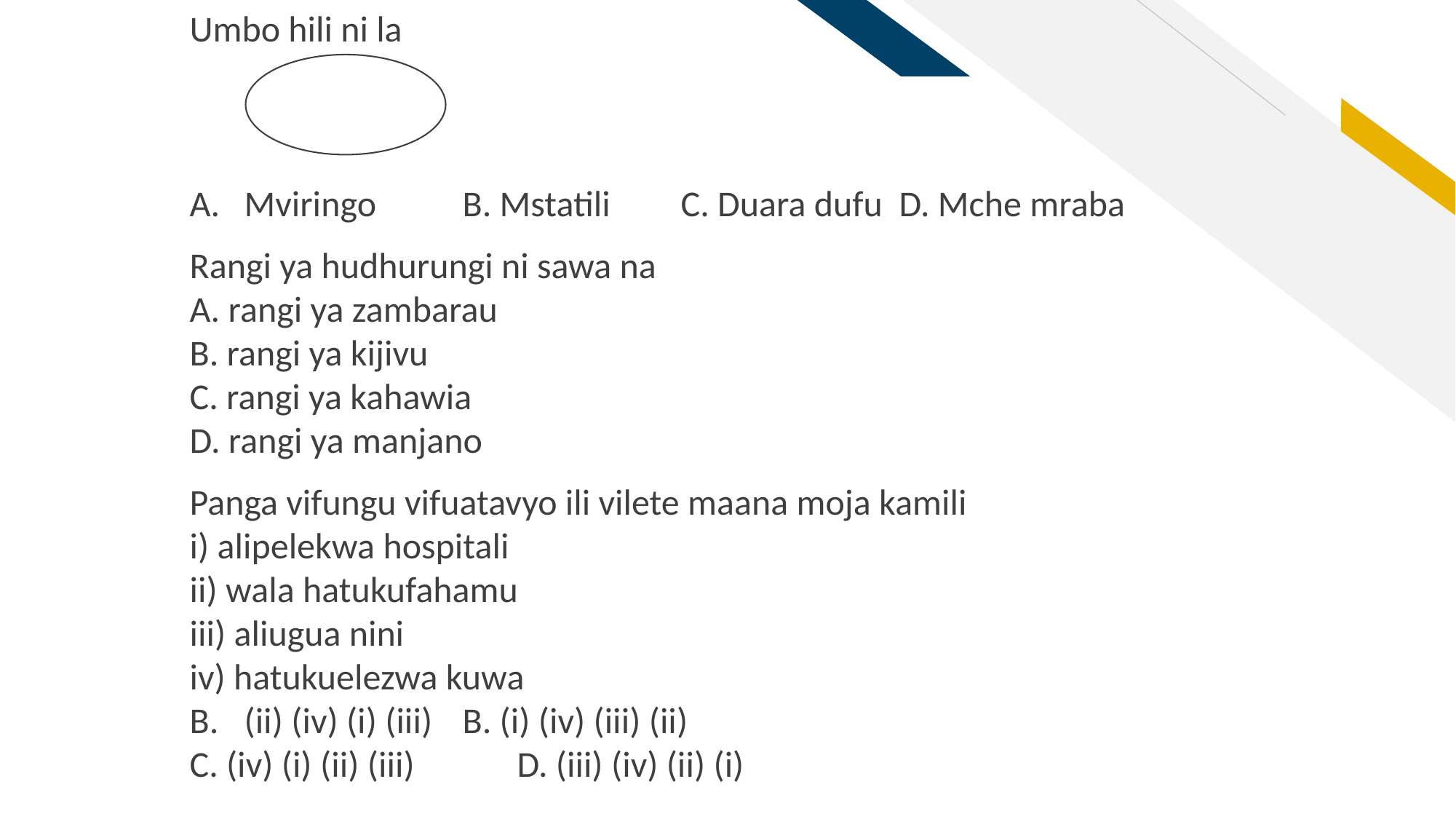

Umbo hili ni la

Mviringo 	B. Mstatili	C. Duara dufu 	D. Mche mraba

Rangi ya hudhurungi ni sawa na
A. rangi ya zambarau
B. rangi ya kijivu
C. rangi ya kahawia
D. rangi ya manjano

Panga vifungu vifuatavyo ili vilete maana moja kamili
i) alipelekwa hospitali
ii) wala hatukufahamu
iii) aliugua nini
iv) hatukuelezwa kuwa
(ii) (iv) (i) (iii)	B. (i) (iv) (iii) (ii)
C. (iv) (i) (ii) (iii)	D. (iii) (iv) (ii) (i)